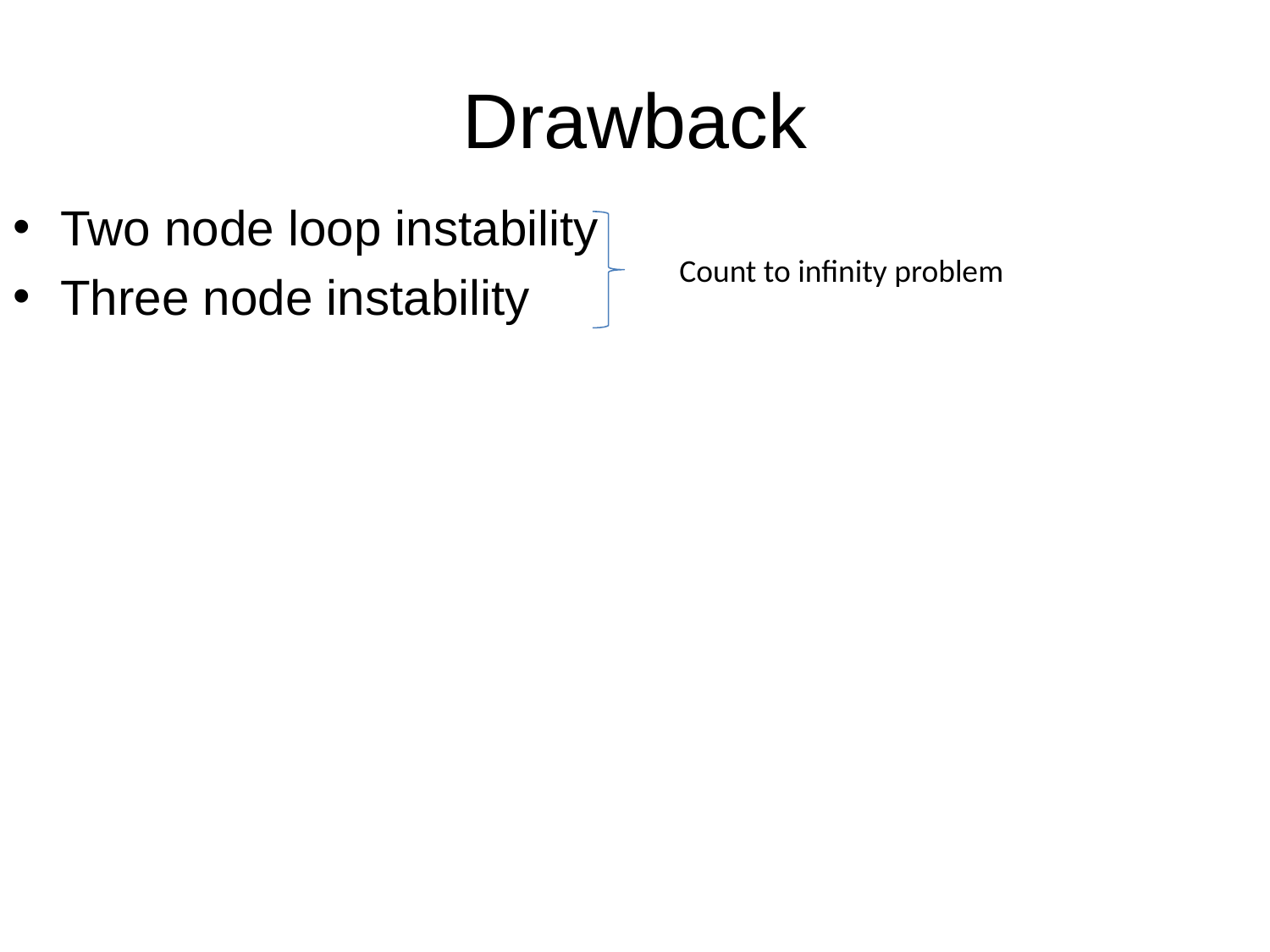

# Drawback
Two node loop instability
Three node instability

Count to infinity problem